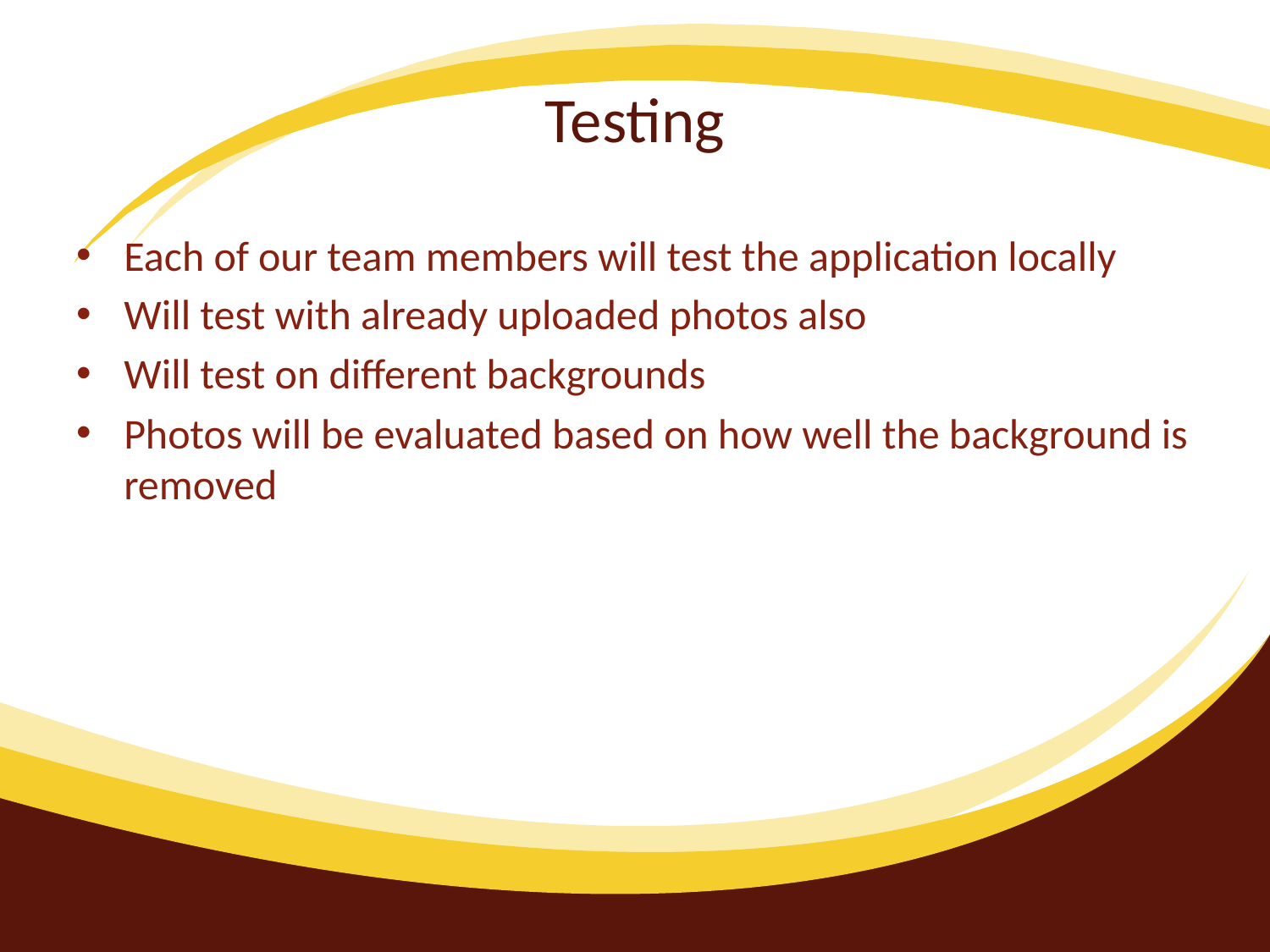

# Testing
Each of our team members will test the application locally
Will test with already uploaded photos also
Will test on different backgrounds
Photos will be evaluated based on how well the background is removed